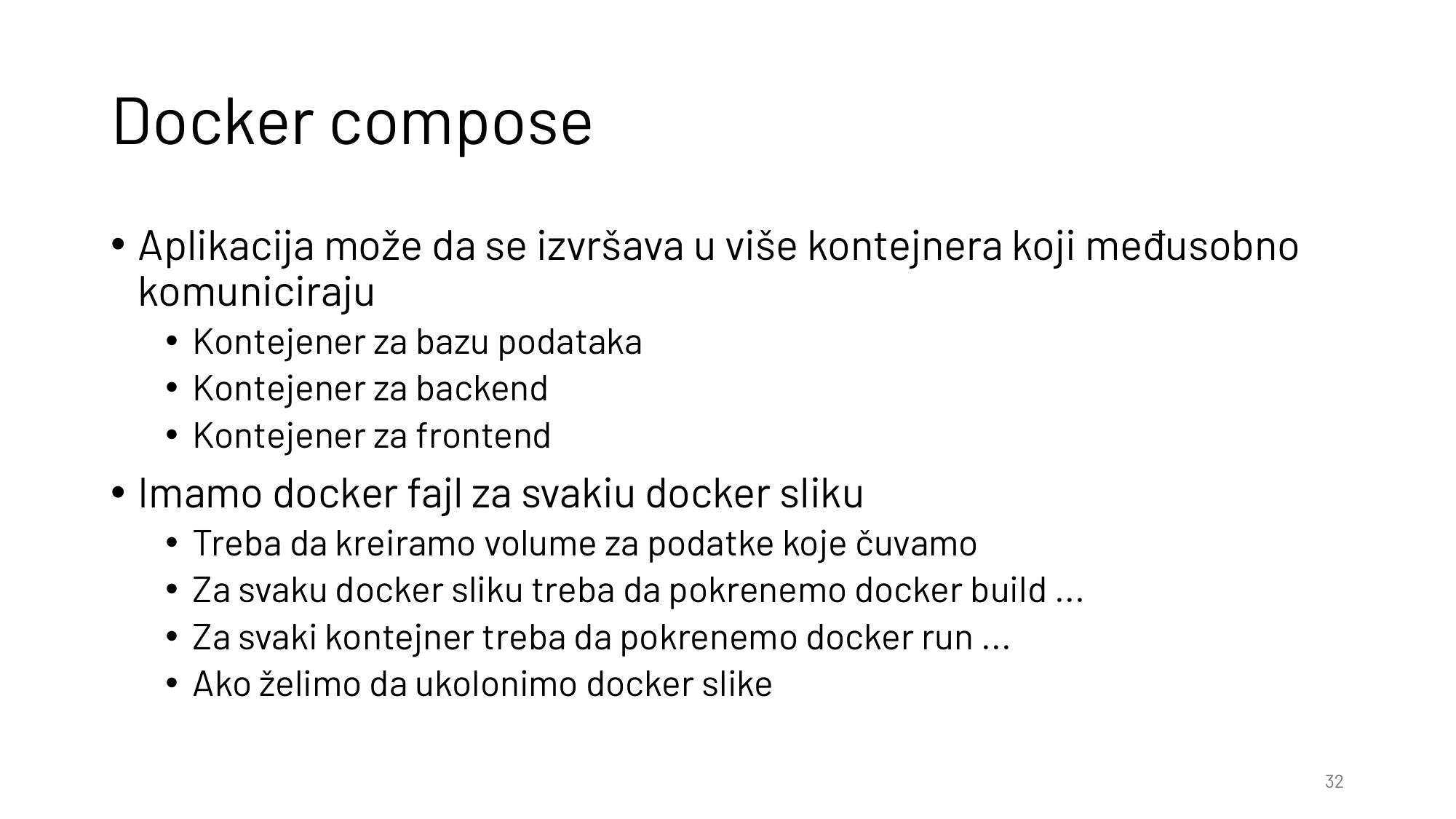

# Docker compose
Aplikacija može da se izvršava u više kontejnera koji međusobno komuniciraju
Kontejener za bazu podataka
Kontejener za backend
Kontejener za frontend
Imamo docker fajl za svakiu docker sliku
Treba da kreiramo volume za podatke koje čuvamo
Za svaku docker sliku treba da pokrenemo docker build ...
Za svaki kontejner treba da pokrenemo docker run ...
Ako želimo da ukolonimo docker slike
32